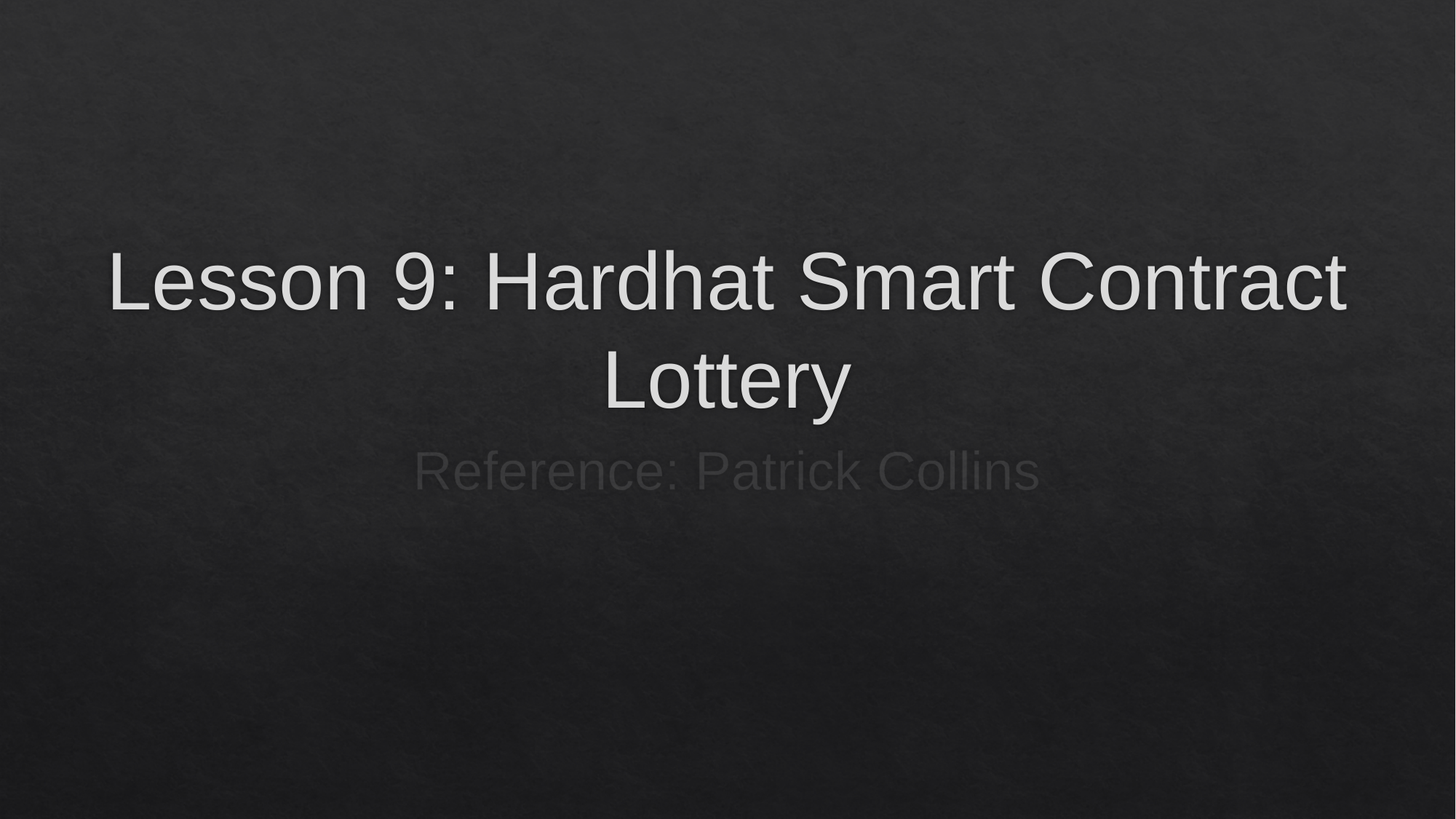

# Lesson 9: Hardhat Smart Contract Lottery
Reference: Patrick Collins